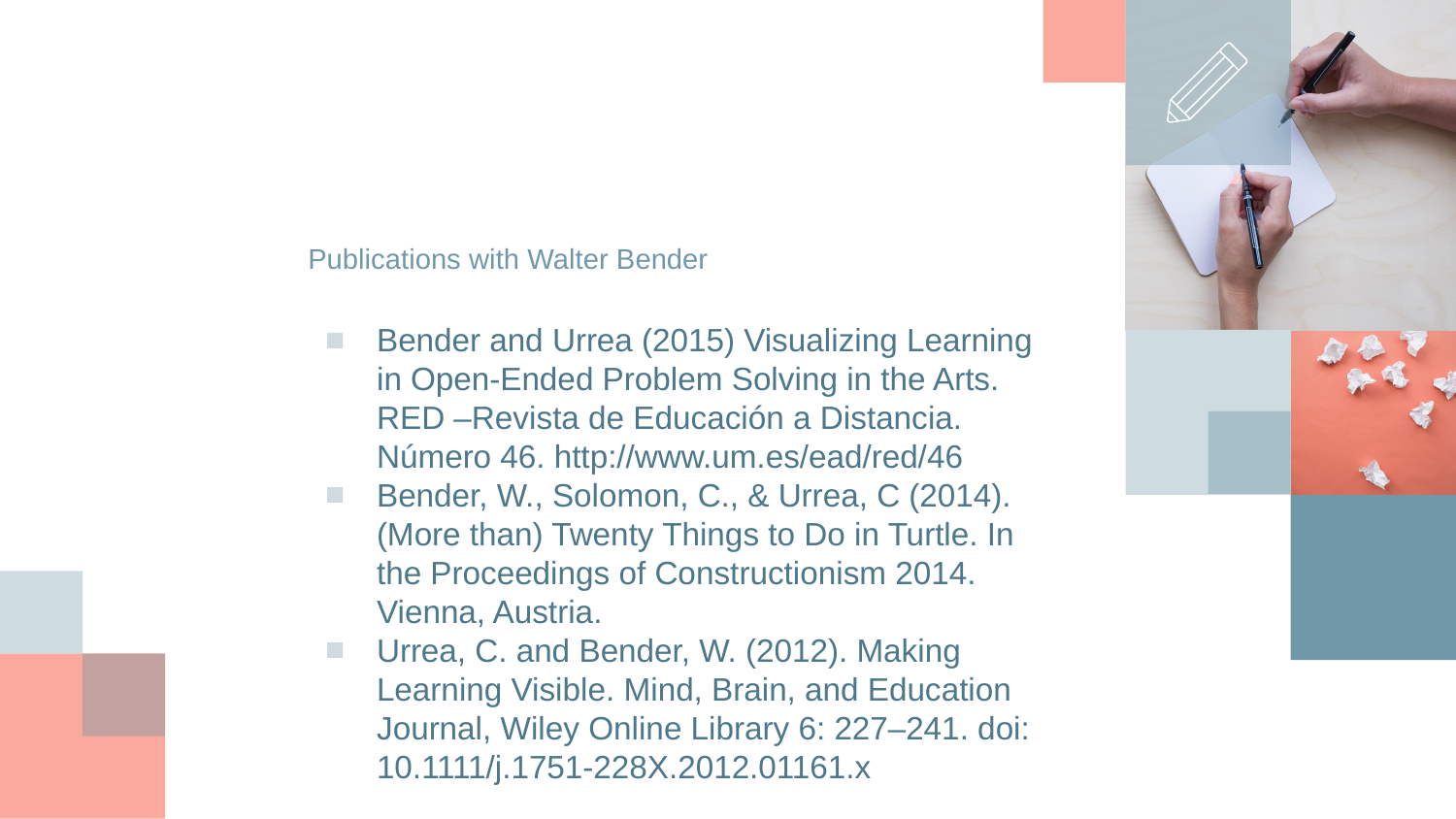

# Publications with Walter Bender
Bender and Urrea (2015) Visualizing Learning in Open-Ended Problem Solving in the Arts. RED –Revista de Educación a Distancia. Número 46. http://www.um.es/ead/red/46
Bender, W., Solomon, C., & Urrea, C (2014). (More than) Twenty Things to Do in Turtle. In the Proceedings of Constructionism 2014. Vienna, Austria.
Urrea, C. and Bender, W. (2012). Making Learning Visible. Mind, Brain, and Education Journal, Wiley Online Library 6: 227–241. doi: 10.1111/j.1751-228X.2012.01161.x